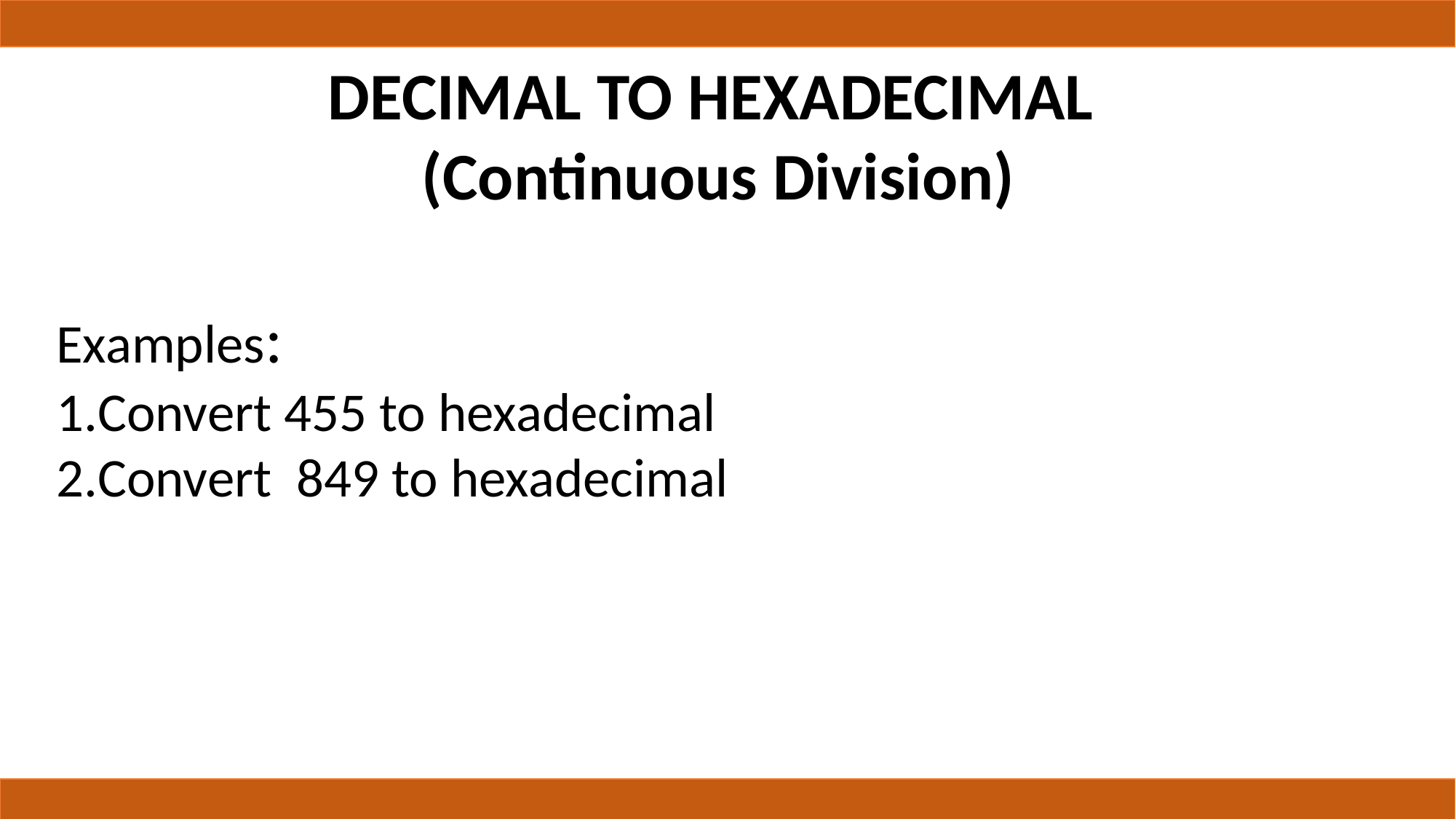

# DECIMAL TO HEXADECIMAL (Continuous Division)
Examples:
Convert 455 to hexadecimal
Convert  849 to hexadecimal